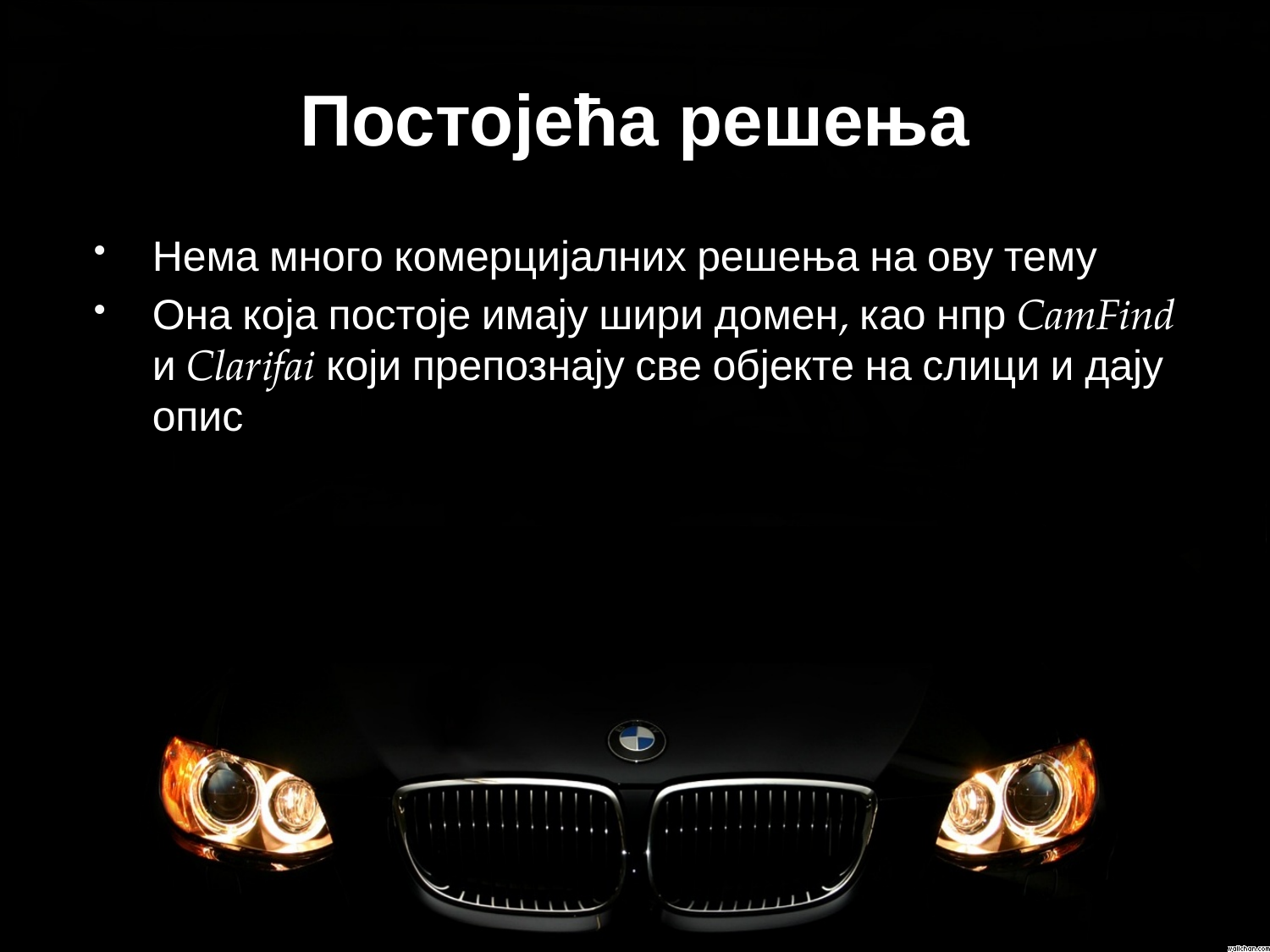

# Постојећа решења
Нема много комерцијалних решења на ову тему
Она која постоје имају шири домен, као нпр CamFind и Clarifai који препознају све објекте на слици и дају опис